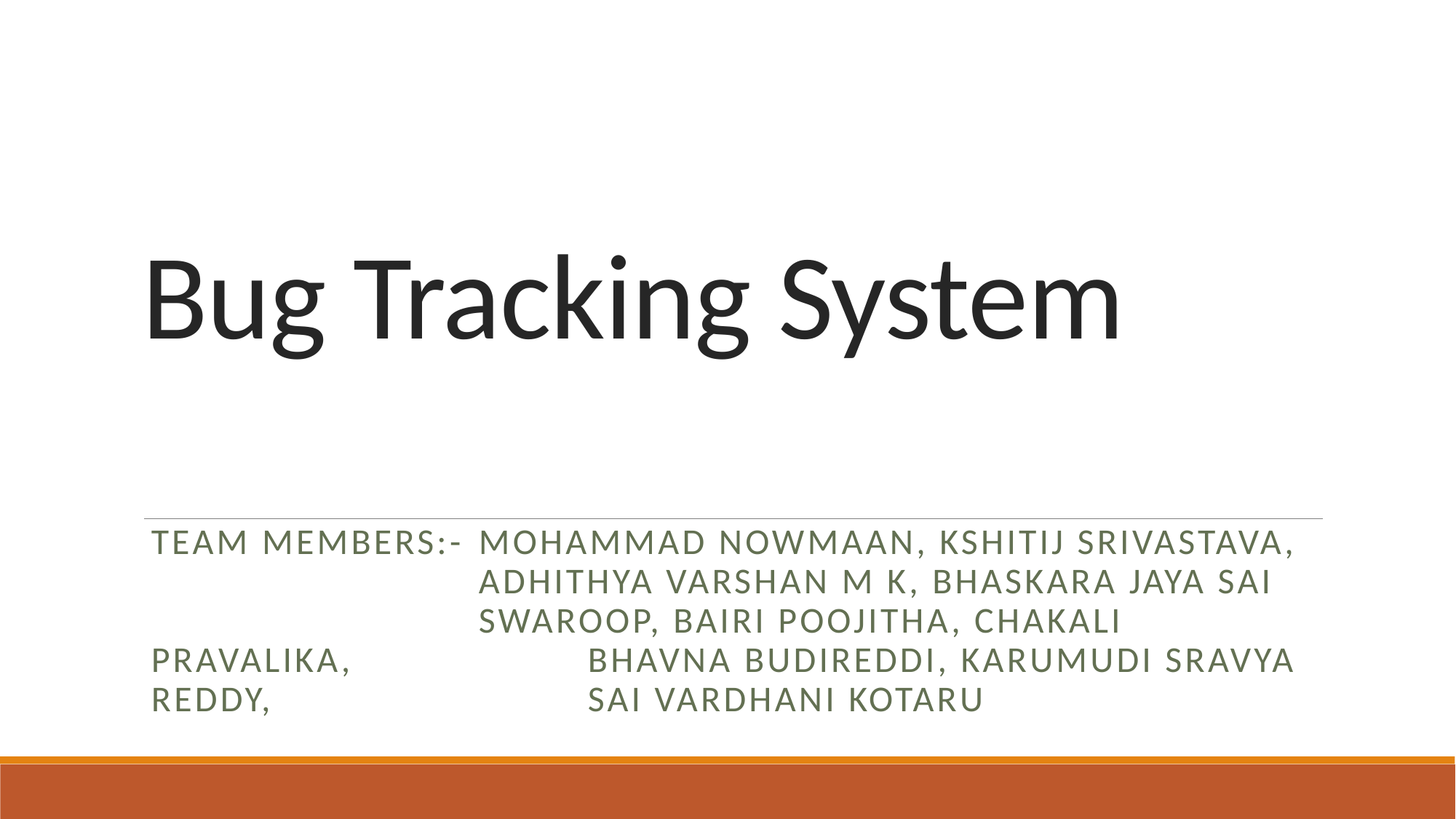

# Bug Tracking System
team Members:-	mohammad Nowmaan, Kshitij Srivastava, 			Adhithya Varshan M K, Bhaskara Jaya Sai 			Swaroop, Bairi poojitha, chakali pravalika, 			bhavna budireddi, Karumudi sravya reddy, 			sai Vardhani kotaru